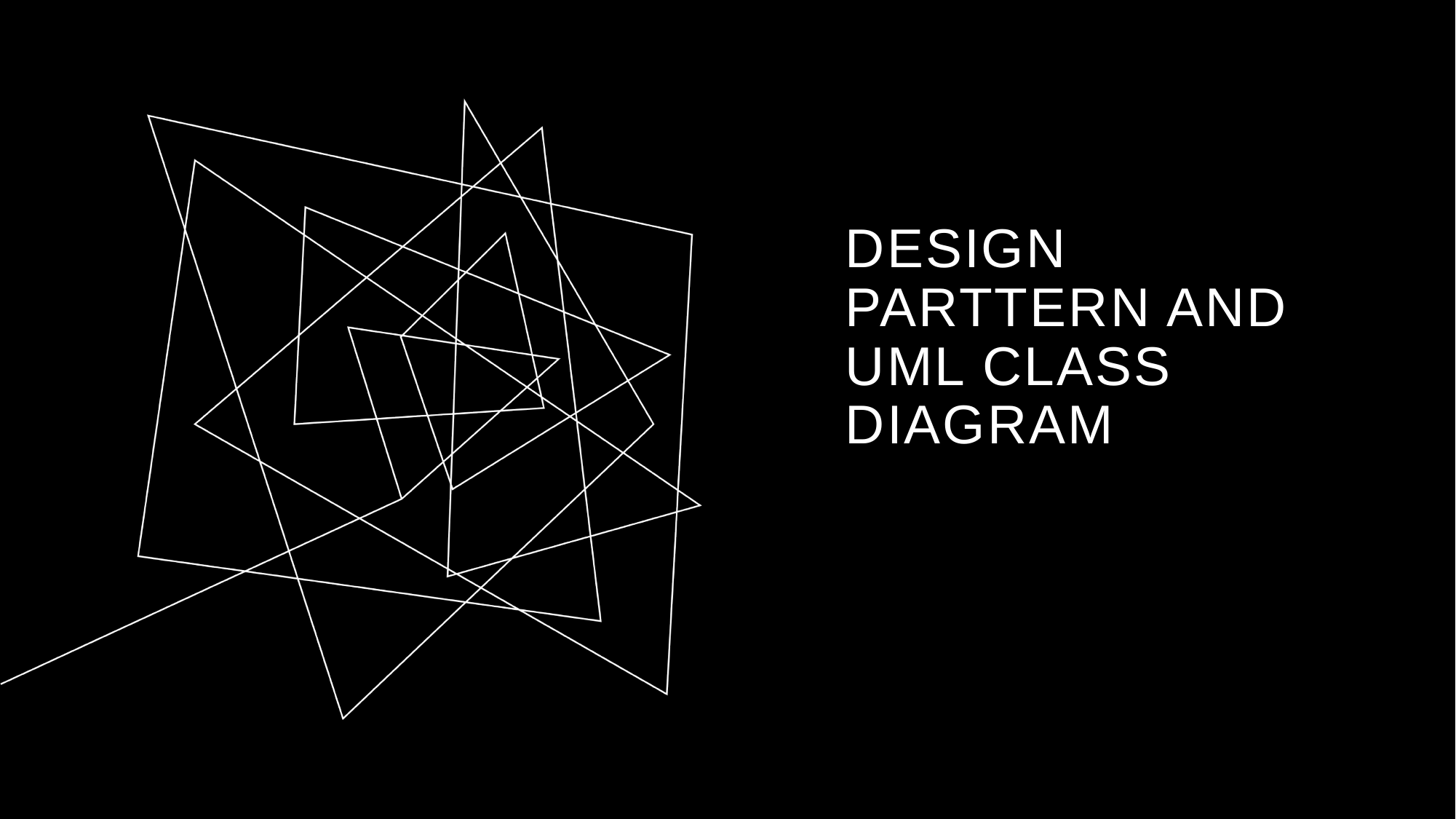

# Design Parttern and uml class diagram